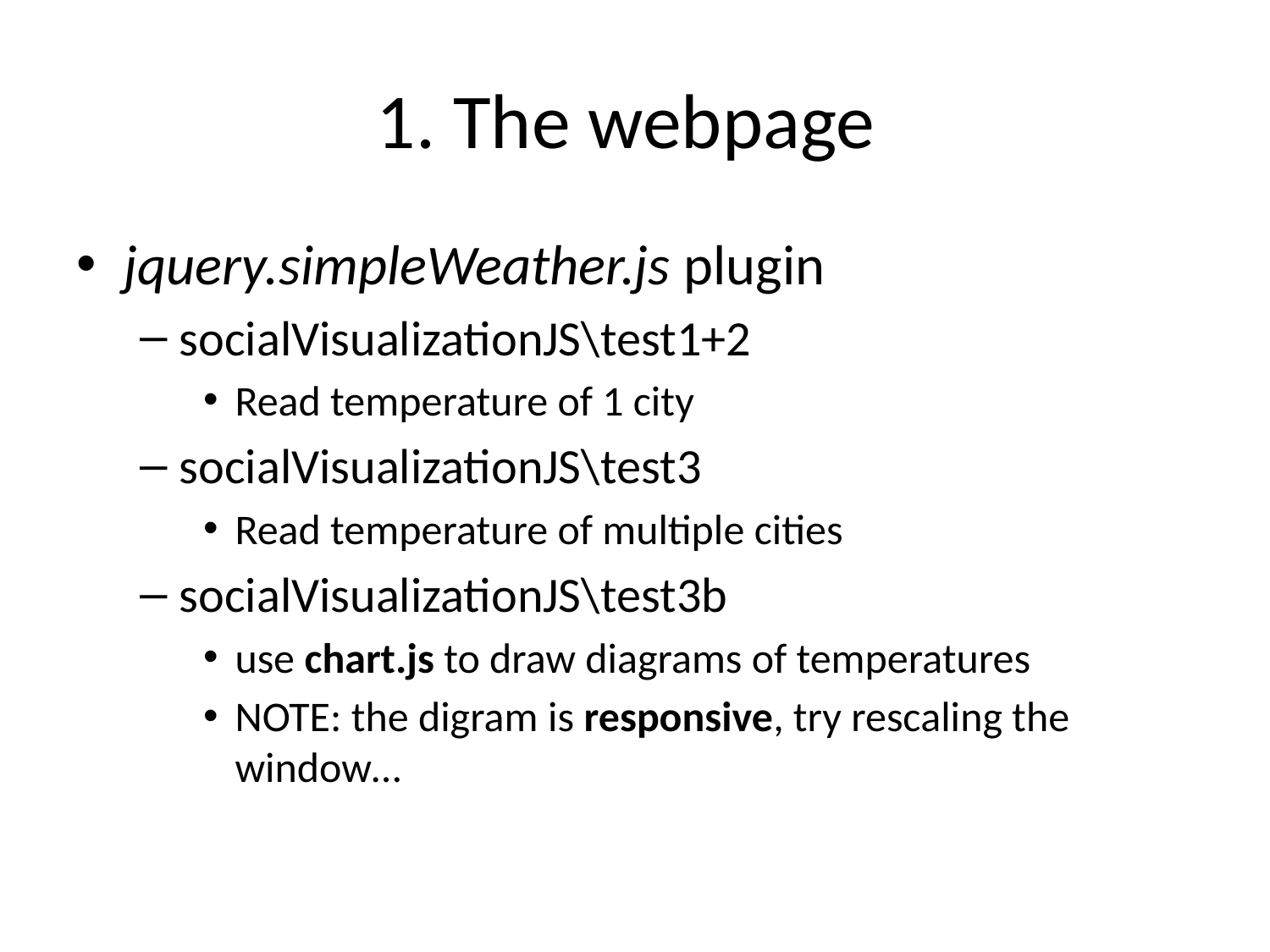

# 1. The webpage
jquery.simpleWeather.js plugin
socialVisualizationJS\test1+2
Read temperature of 1 city
socialVisualizationJS\test3
Read temperature of multiple cities
socialVisualizationJS\test3b
use chart.js to draw diagrams of temperatures
NOTE: the digram is responsive, try rescaling the window…